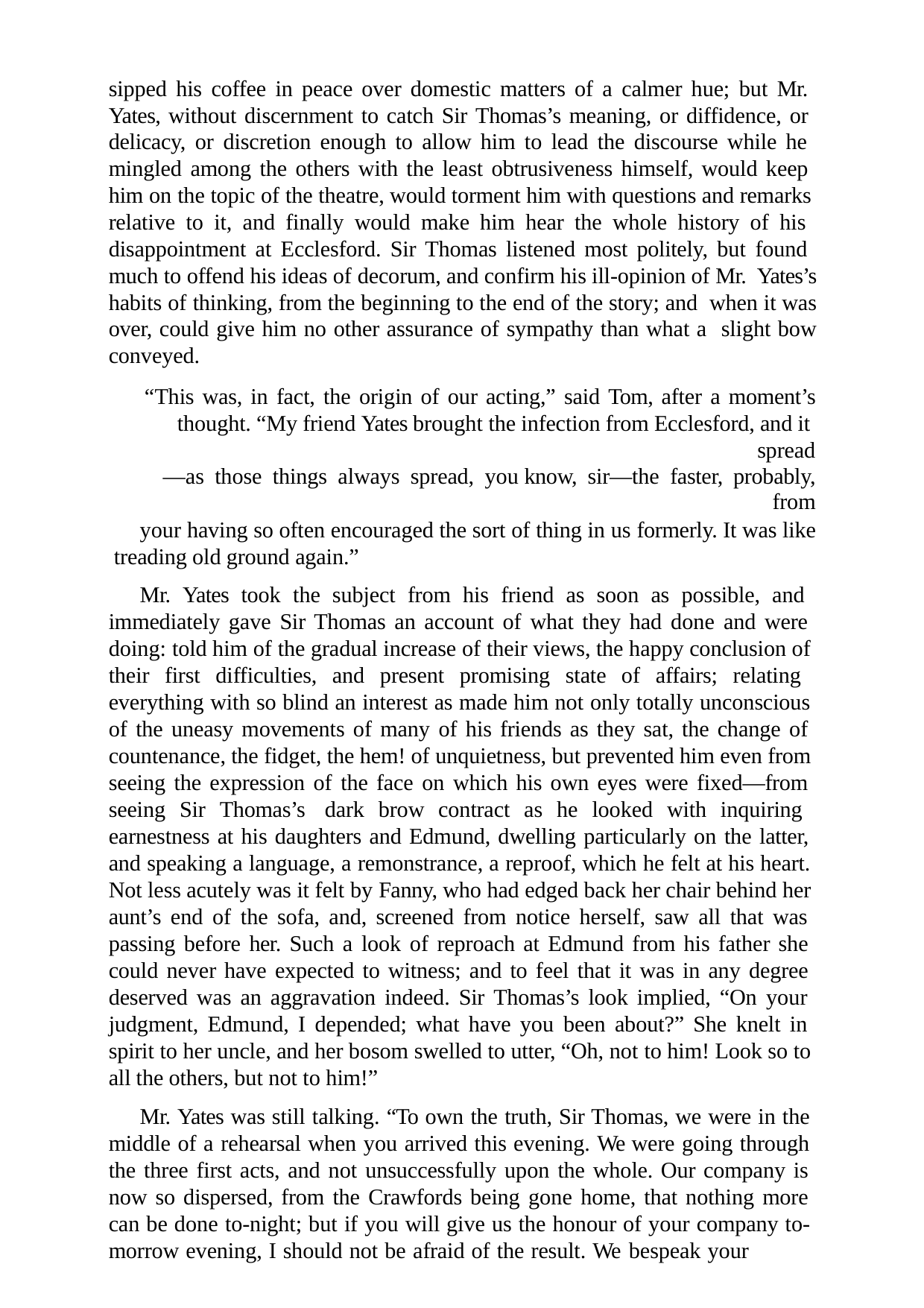

sipped his coffee in peace over domestic matters of a calmer hue; but Mr.  Yates, without discernment to catch Sir Thomas’s meaning, or diffidence, or  delicacy, or discretion enough to allow him to lead the discourse while he  mingled among the others with the least obtrusiveness himself, would keep  him on the topic of the theatre, would torment him with questions and remarks  relative to it, and finally would make him hear the whole history of his  disappointment at Ecclesford. Sir Thomas listened most politely, but found  much to offend his ideas of decorum, and confirm his ill-opinion of Mr.  Yates’s habits of thinking, from the beginning to the end of the story; and  when it was over, could give him no other assurance of sympathy than what a  slight bow conveyed.
“This was, in fact, the origin of our acting,” said Tom, after a moment’s  thought. “My friend Yates brought the infection from Ecclesford, and it  spread
—as  those  things  always  spread,  you know,  sir—the  faster,  probably, from
your having so often encouraged the sort of thing in us formerly. It was like  treading old ground again.”
Mr. Yates took the subject from his friend as soon as possible, and  immediately gave Sir Thomas an account of what they had done and were  doing: told him of the gradual increase of their views, the happy conclusion of  their first difficulties, and present promising state of affairs; relating  everything with so blind an interest as made him not only totally unconscious  of the uneasy movements of many of his friends as they sat, the change of  countenance, the fidget, the hem! of unquietness, but prevented him even from  seeing the expression of the face on which his own eyes were fixed—from  seeing Sir Thomas’s dark brow contract as he looked with inquiring  earnestness at his daughters and Edmund, dwelling particularly on the latter,  and speaking a language, a remonstrance, a reproof, which he felt at his heart.  Not less acutely was it felt by Fanny, who had edged back her chair behind her  aunt’s end of the sofa, and, screened from notice herself, saw all that was  passing before her. Such a look of reproach at Edmund from his father she  could never have expected to witness; and to feel that it was in any degree  deserved was an aggravation indeed. Sir Thomas’s look implied, “On your  judgment, Edmund, I depended; what have you been about?” She knelt in  spirit to her uncle, and her bosom swelled to utter, “Oh, not to him! Look so to  all the others, but not to him!”
Mr. Yates was still talking. “To own the truth, Sir Thomas, we were in the  middle of a rehearsal when you arrived this evening. We were going through  the three first acts, and not unsuccessfully upon the whole. Our company is  now so dispersed, from the Crawfords being gone home, that nothing more  can be done to-night; but if you will give us the honour of your company to-  morrow evening, I should not be afraid of the result. We bespeak your